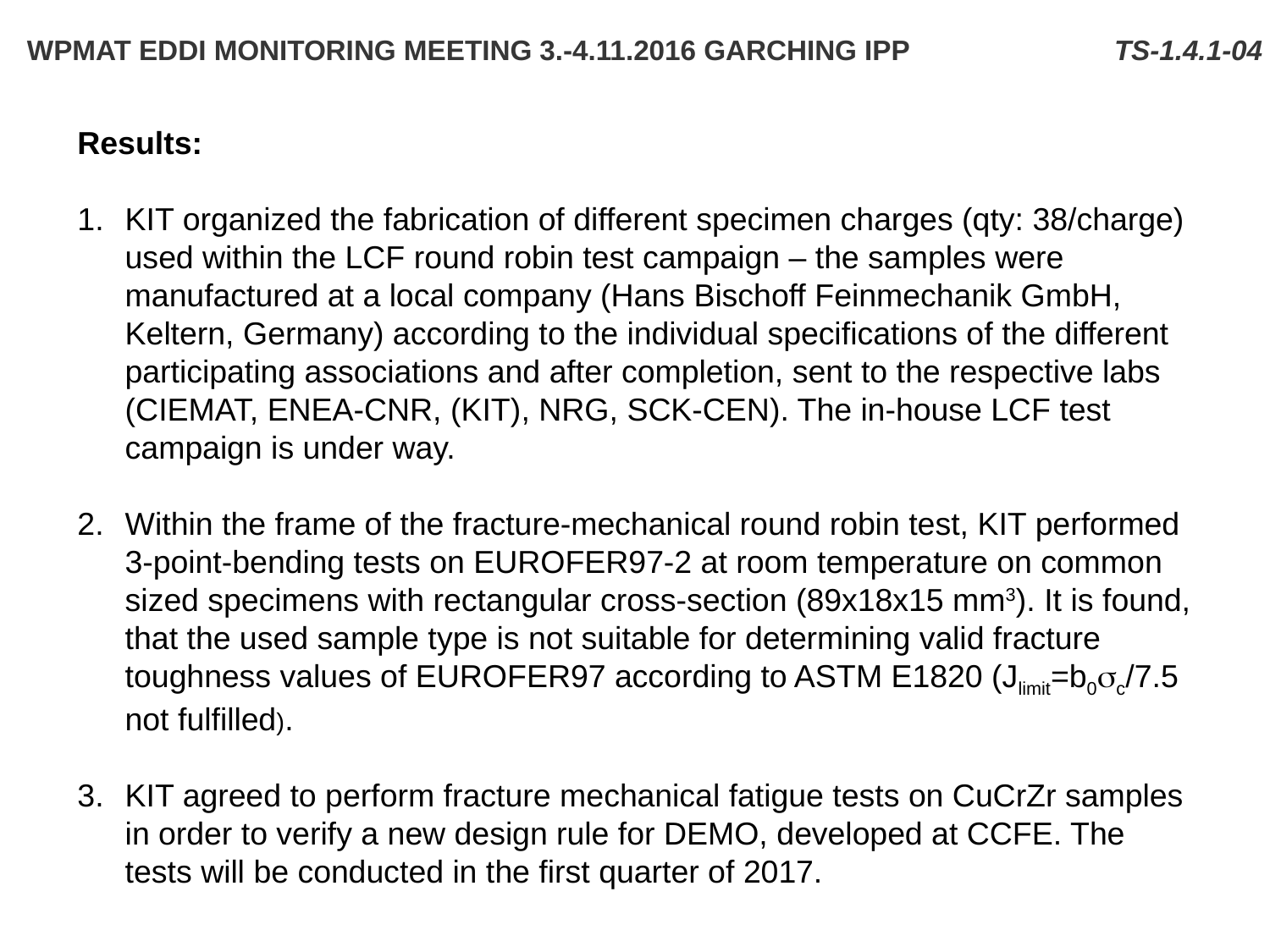

WPMAT EDDI Monitoring Meeting 3.-4.11.2016 Garching IPP                          TS-1.4.1-04
Results:

KIT organized the fabrication of different specimen charges (qty: 38/charge) used within the LCF round robin test campaign – the samples were manufactured at a local company (Hans Bischoff Feinmechanik GmbH, Keltern, Germany) according to the individual specifications of the different participating associations and after completion, sent to the respective labs (CIEMAT, ENEA-CNR, (KIT), NRG, SCK-CEN). The in-house LCF test campaign is under way.

Within the frame of the fracture-mechanical round robin test, KIT performed 3-point-bending tests on EUROFER97-2 at room temperature on common sized specimens with rectangular cross-section (89x18x15 mm3). It is found, that the used sample type is not suitable for determining valid fracture toughness values of EUROFER97 according to ASTM E1820 (Jlimit=b0σc/7.5 not fulfilled).

KIT agreed to perform fracture mechanical fatigue tests on CuCrZr samples in order to verify a new design rule for DEMO, developed at CCFE. The tests will be conducted in the first quarter of 2017.